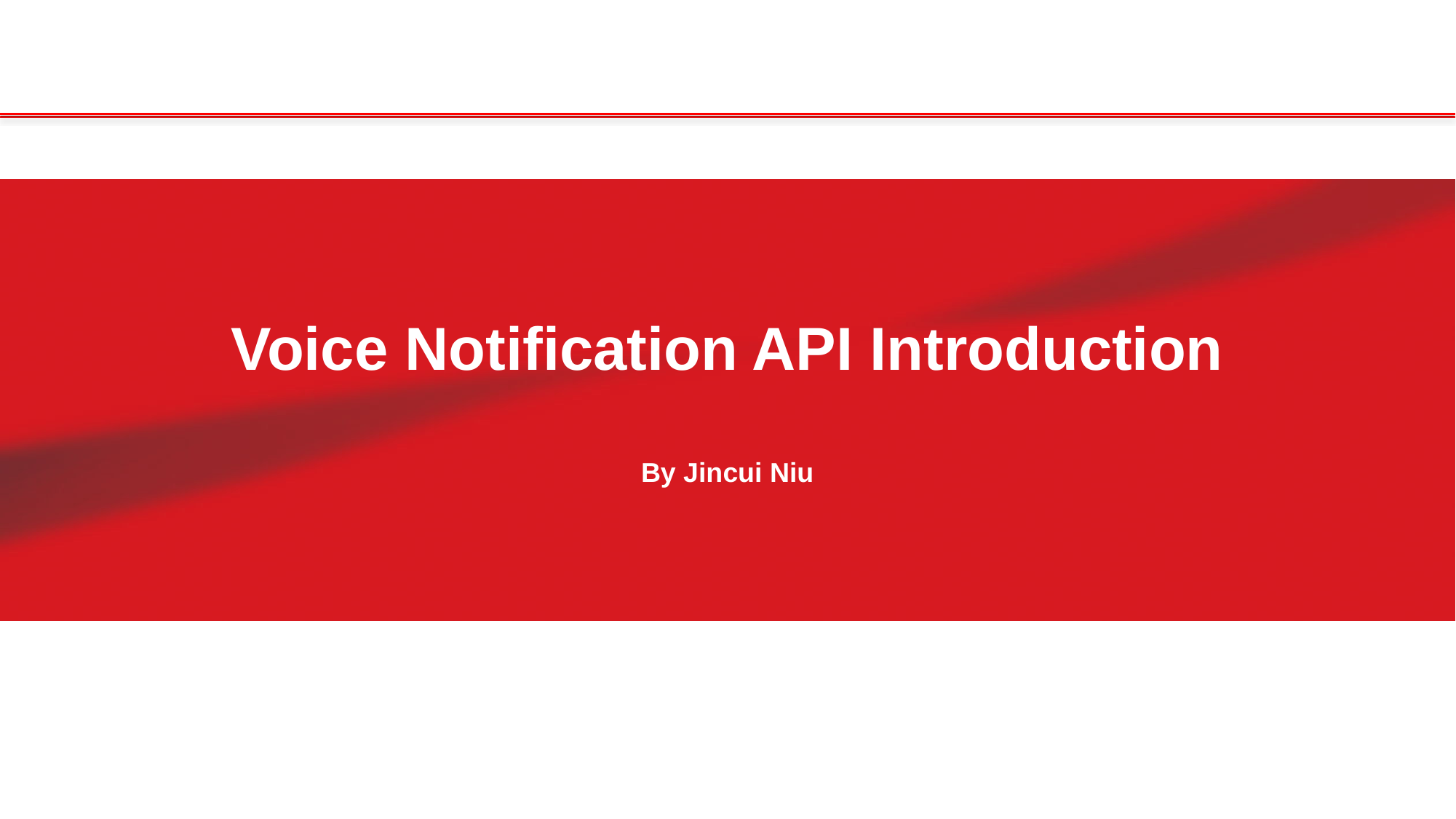

# Voice Notification API Introduction By Jincui Niu